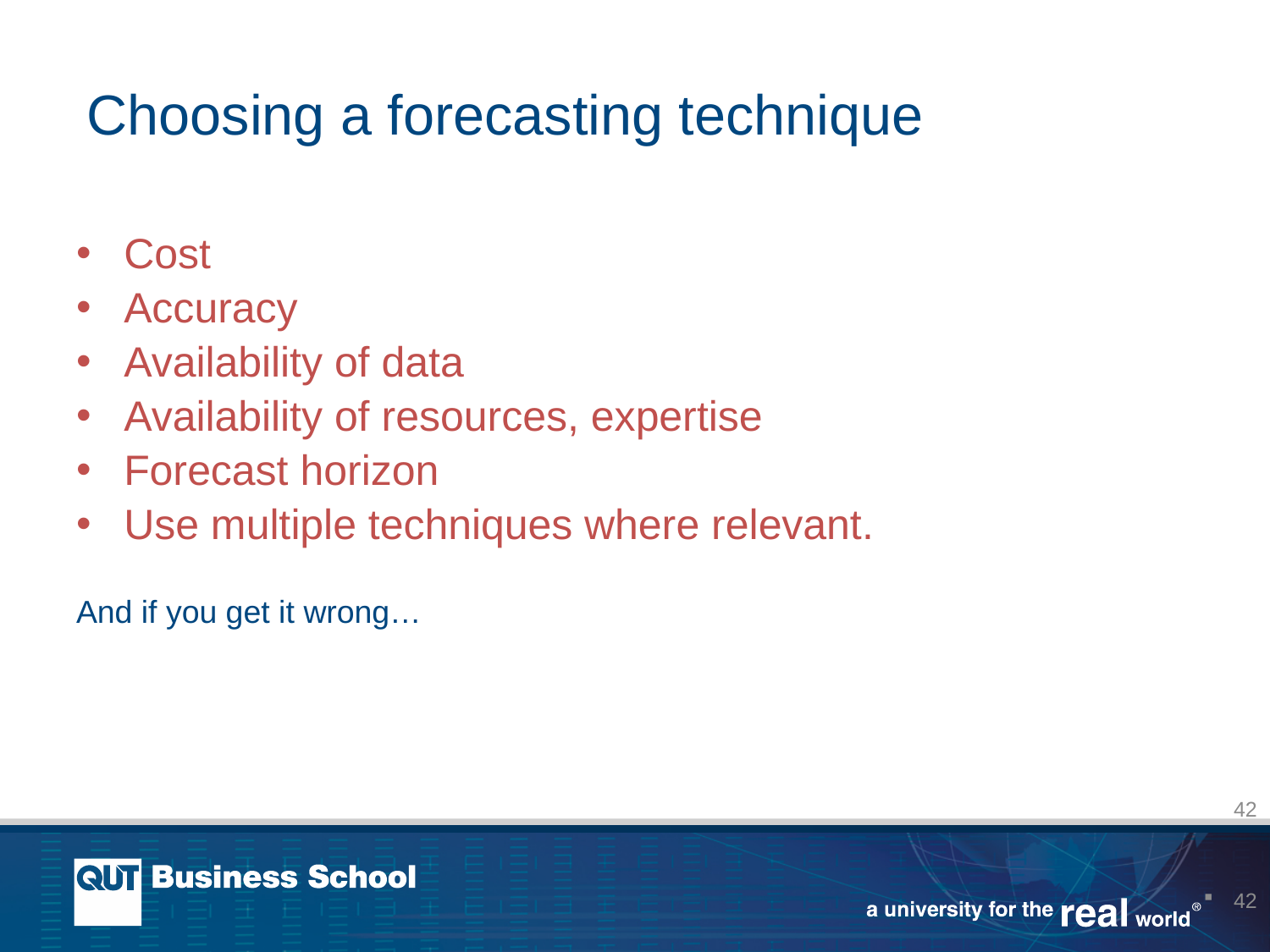

# Choosing a forecasting technique
Cost
Accuracy
Availability of data
Availability of resources, expertise
Forecast horizon
Use multiple techniques where relevant.

And if you get it wrong…
42
42